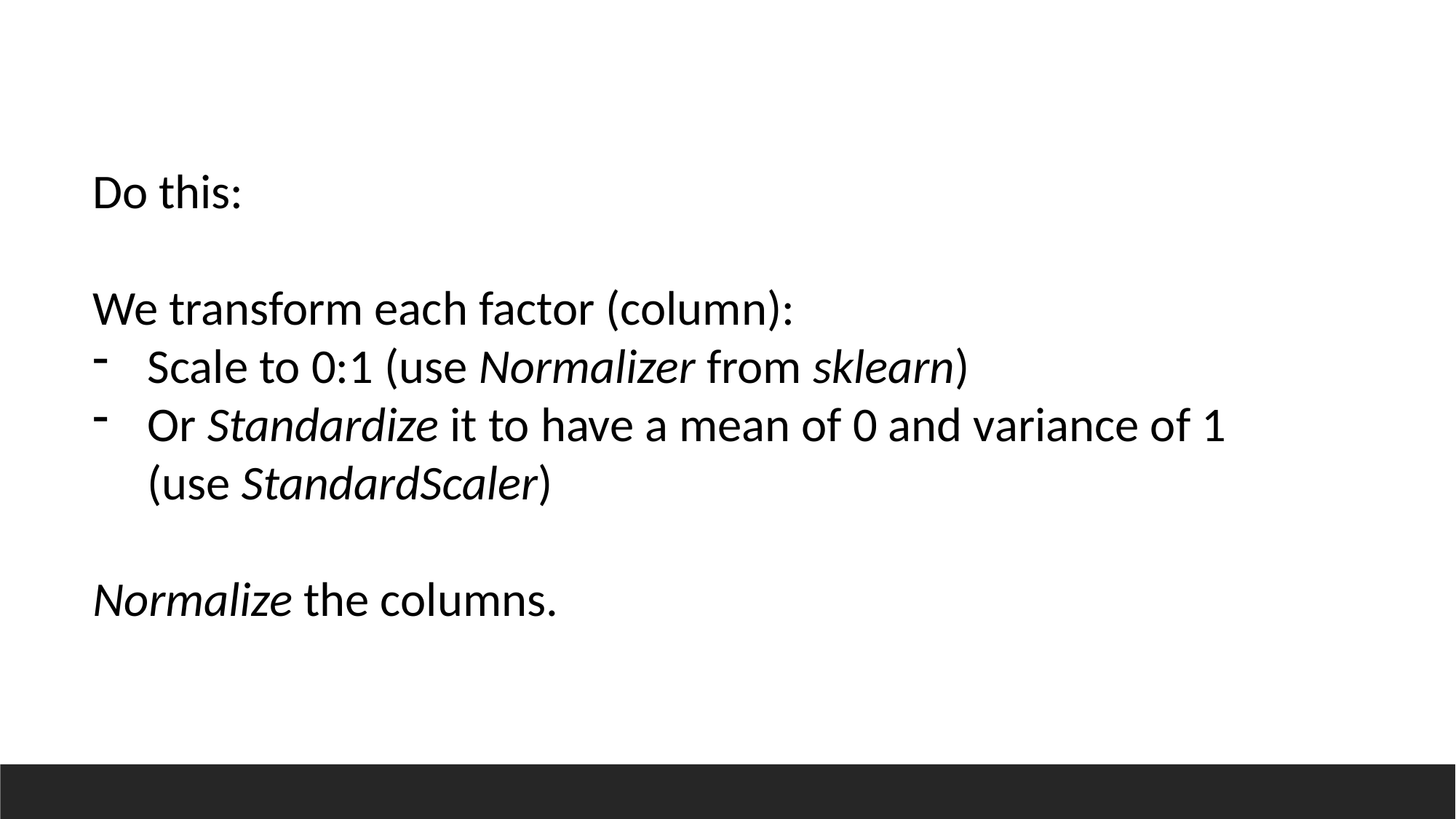

Do this:

We transform each factor (column):
Scale to 0:1 (use Normalizer from sklearn)
Or Standardize it to have a mean of 0 and variance of 1 (use StandardScaler)

Normalize the columns.